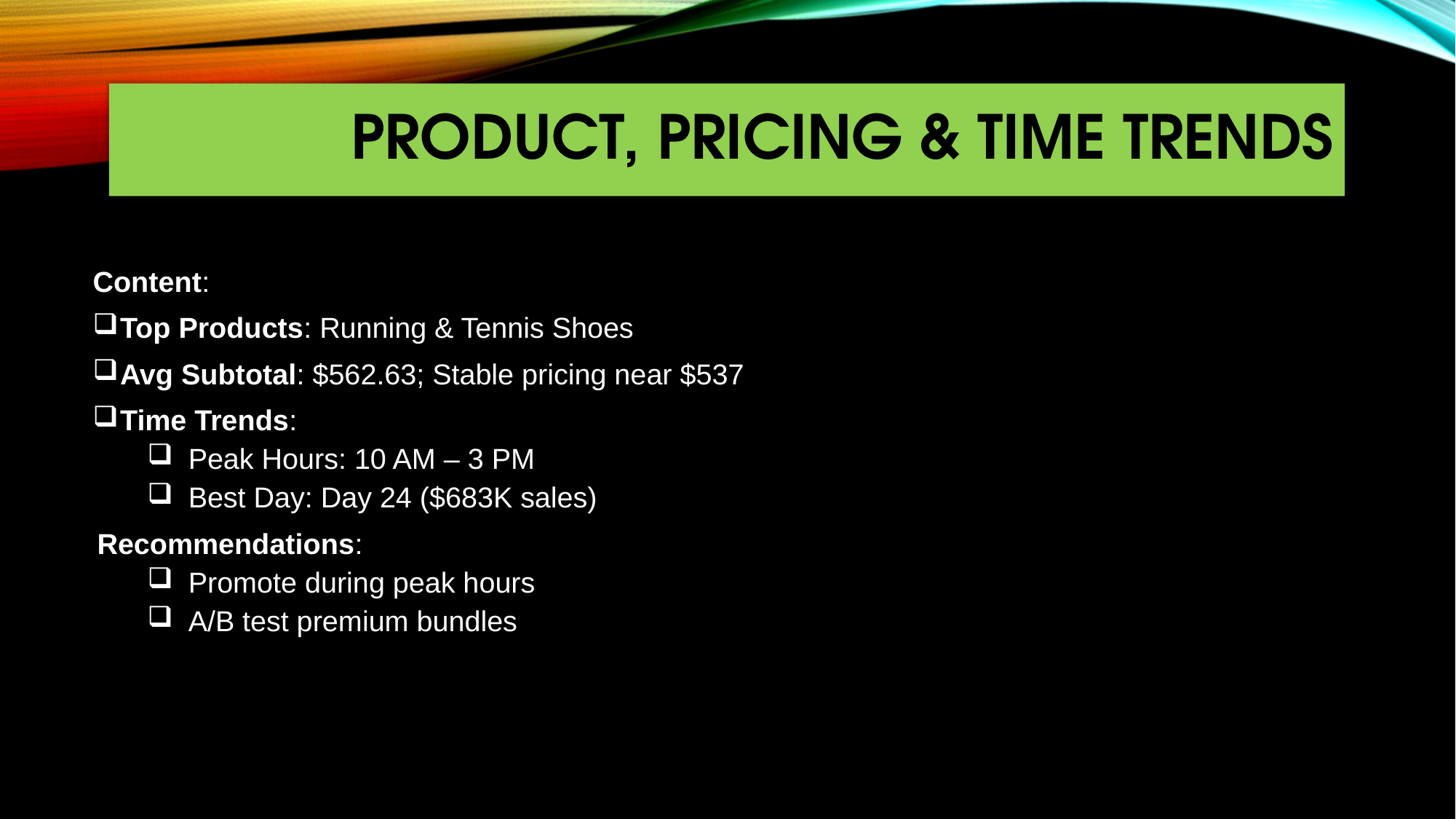

# Product, Pricing & Time Trends
Content:
Top Products: Running & Tennis Shoes
Avg Subtotal: $562.63; Stable pricing near $537
Time Trends:
Peak Hours: 10 AM – 3 PM
Best Day: Day 24 ($683K sales)
Recommendations:
Promote during peak hours
A/B test premium bundles